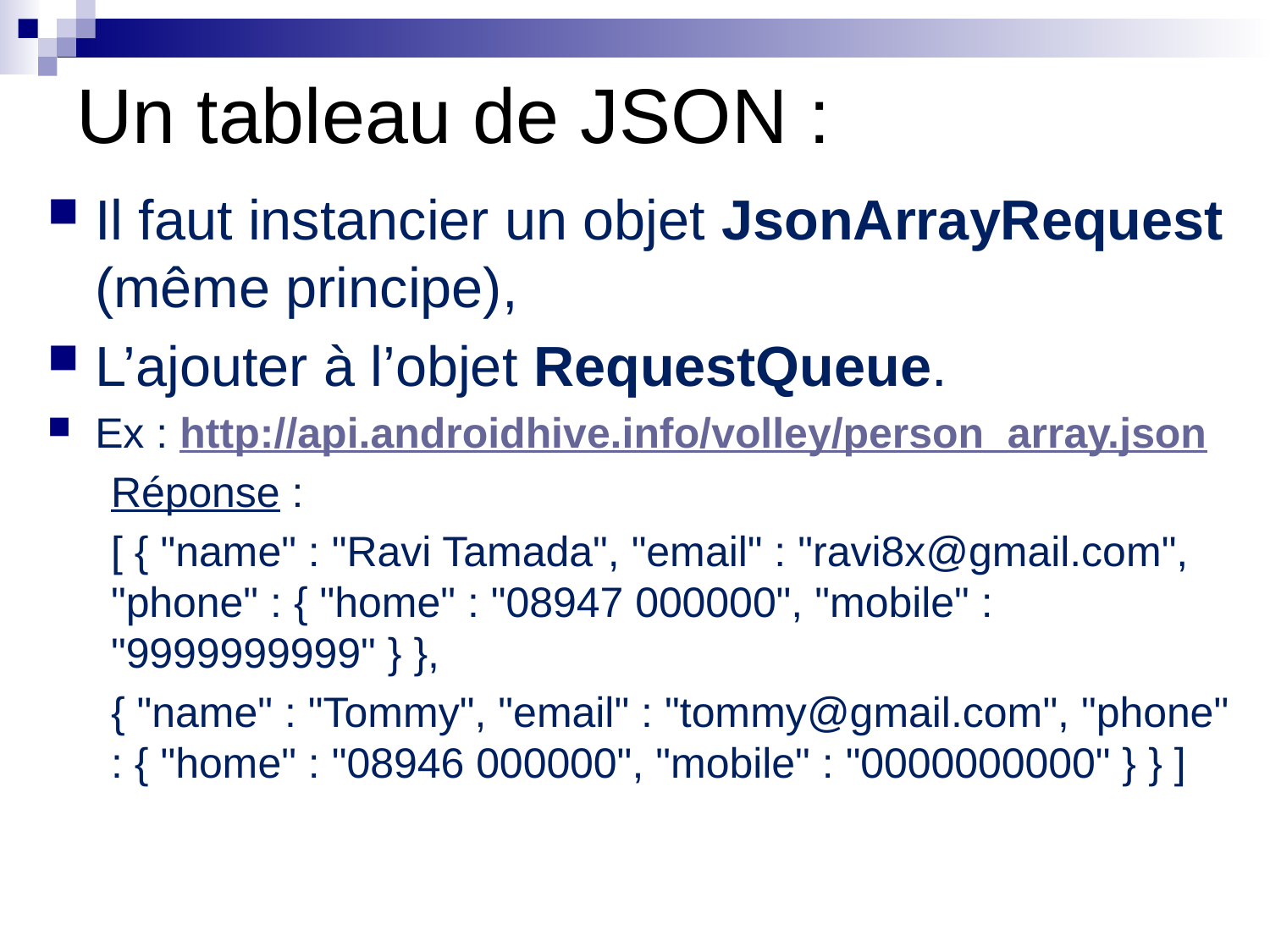

# Un tableau de JSON :
Il faut instancier un objet JsonArrayRequest (même principe),
L’ajouter à l’objet RequestQueue.
Ex : http://api.androidhive.info/volley/person_array.json
Réponse :
[ { "name" : "Ravi Tamada", "email" : "ravi8x@gmail.com", "phone" : { "home" : "08947 000000", "mobile" : "9999999999" } },
{ "name" : "Tommy", "email" : "tommy@gmail.com", "phone" : { "home" : "08946 000000", "mobile" : "0000000000" } } ]